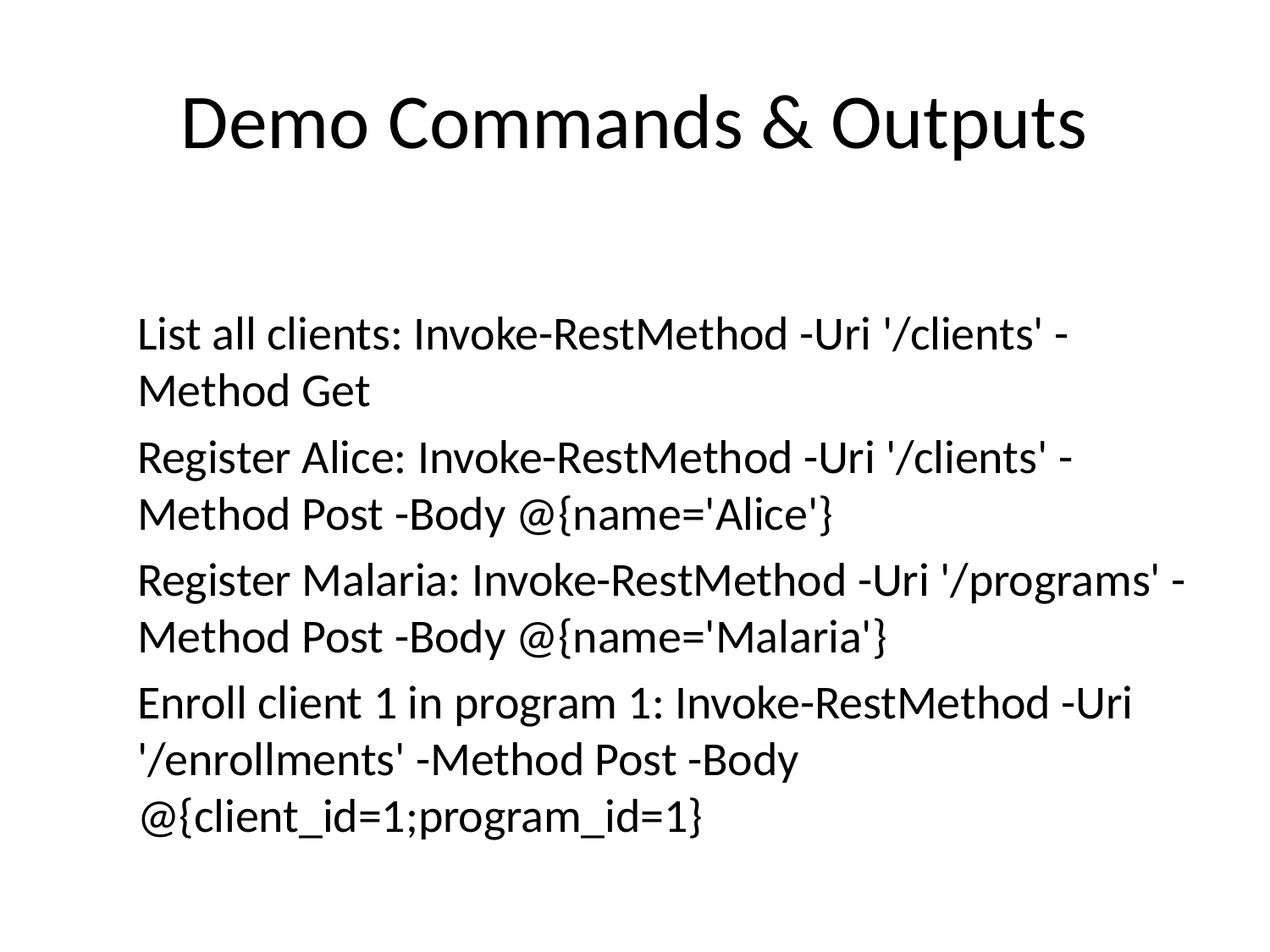

# Demo Commands & Outputs

List all clients: Invoke-RestMethod -Uri '/clients' -Method Get
Register Alice: Invoke-RestMethod -Uri '/clients' -Method Post -Body @{name='Alice'}
Register Malaria: Invoke-RestMethod -Uri '/programs' -Method Post -Body @{name='Malaria'}
Enroll client 1 in program 1: Invoke-RestMethod -Uri '/enrollments' -Method Post -Body @{client_id=1;program_id=1}